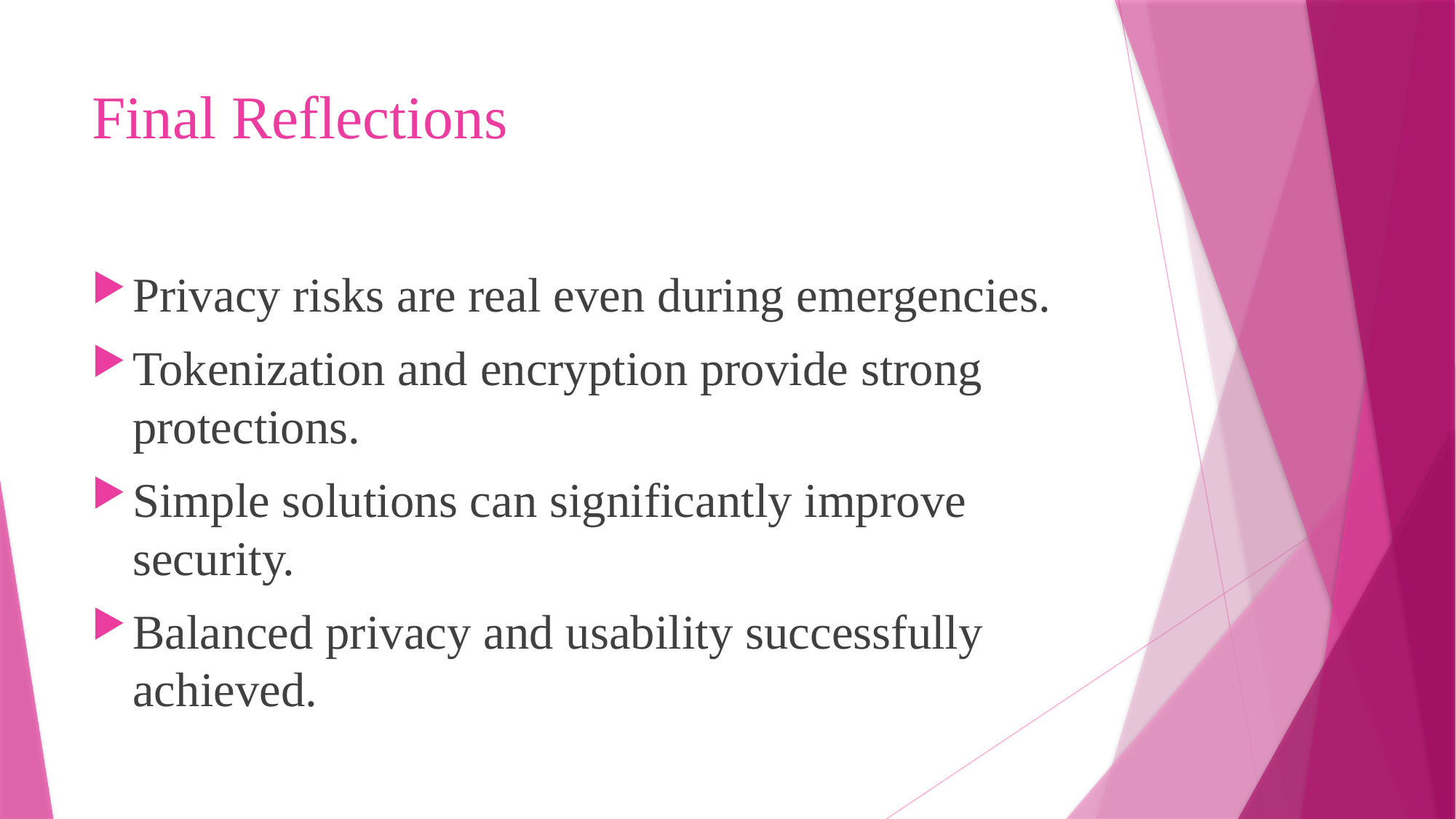

# Final Reflections
Privacy risks are real even during emergencies.
Tokenization and encryption provide strong protections.
Simple solutions can significantly improve security.
Balanced privacy and usability successfully achieved.